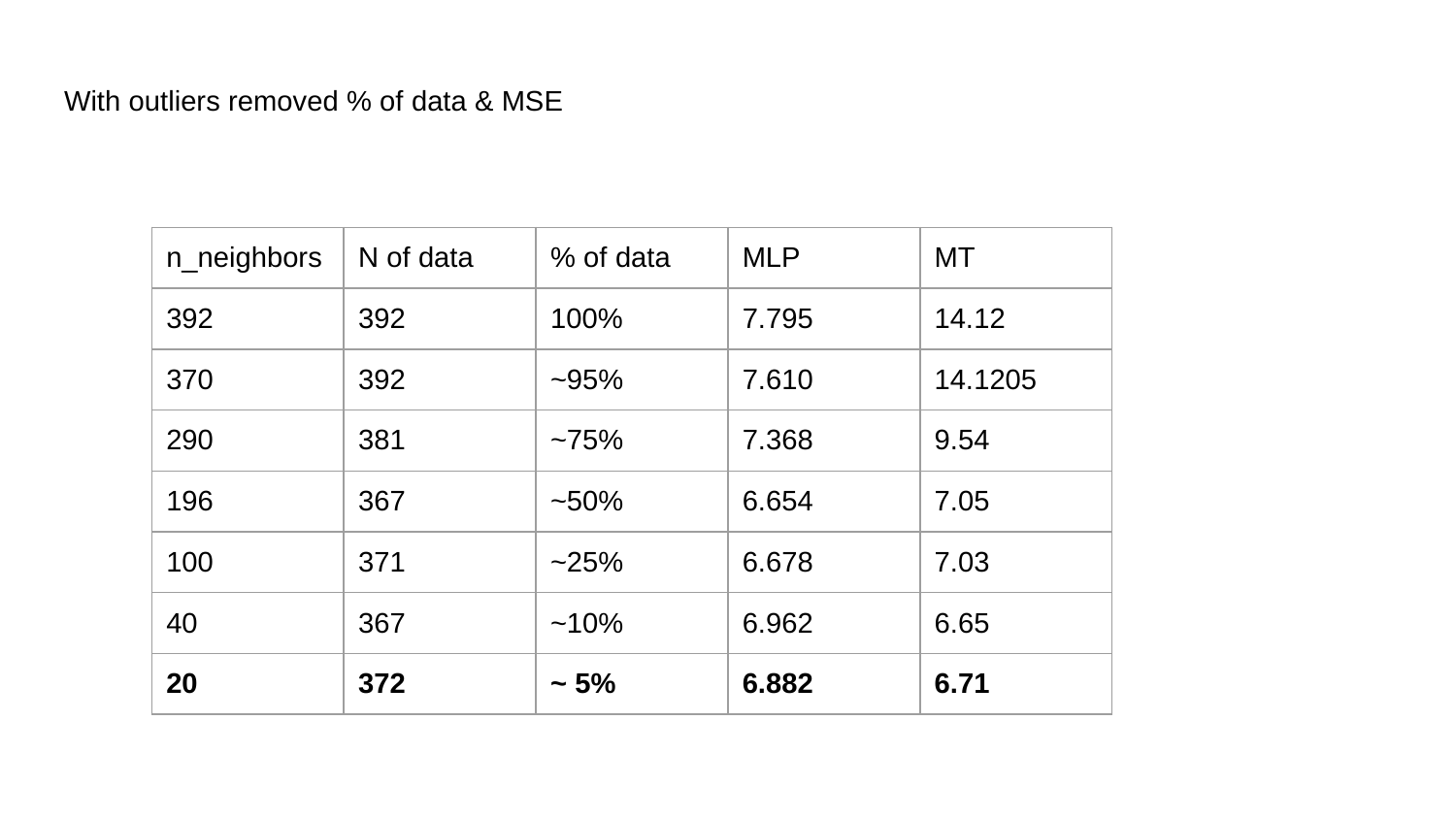

# With outliers removed % of data & MSE
| n\_neighbors | N of data | % of data | MLP | MT |
| --- | --- | --- | --- | --- |
| 392 | 392 | 100% | 7.795 | 14.12 |
| 370 | 392 | ~95% | 7.610 | 14.1205 |
| 290 | 381 | ~75% | 7.368 | 9.54 |
| 196 | 367 | ~50% | 6.654 | 7.05 |
| 100 | 371 | ~25% | 6.678 | 7.03 |
| 40 | 367 | ~10% | 6.962 | 6.65 |
| 20 | 372 | ~ 5% | 6.882 | 6.71 |